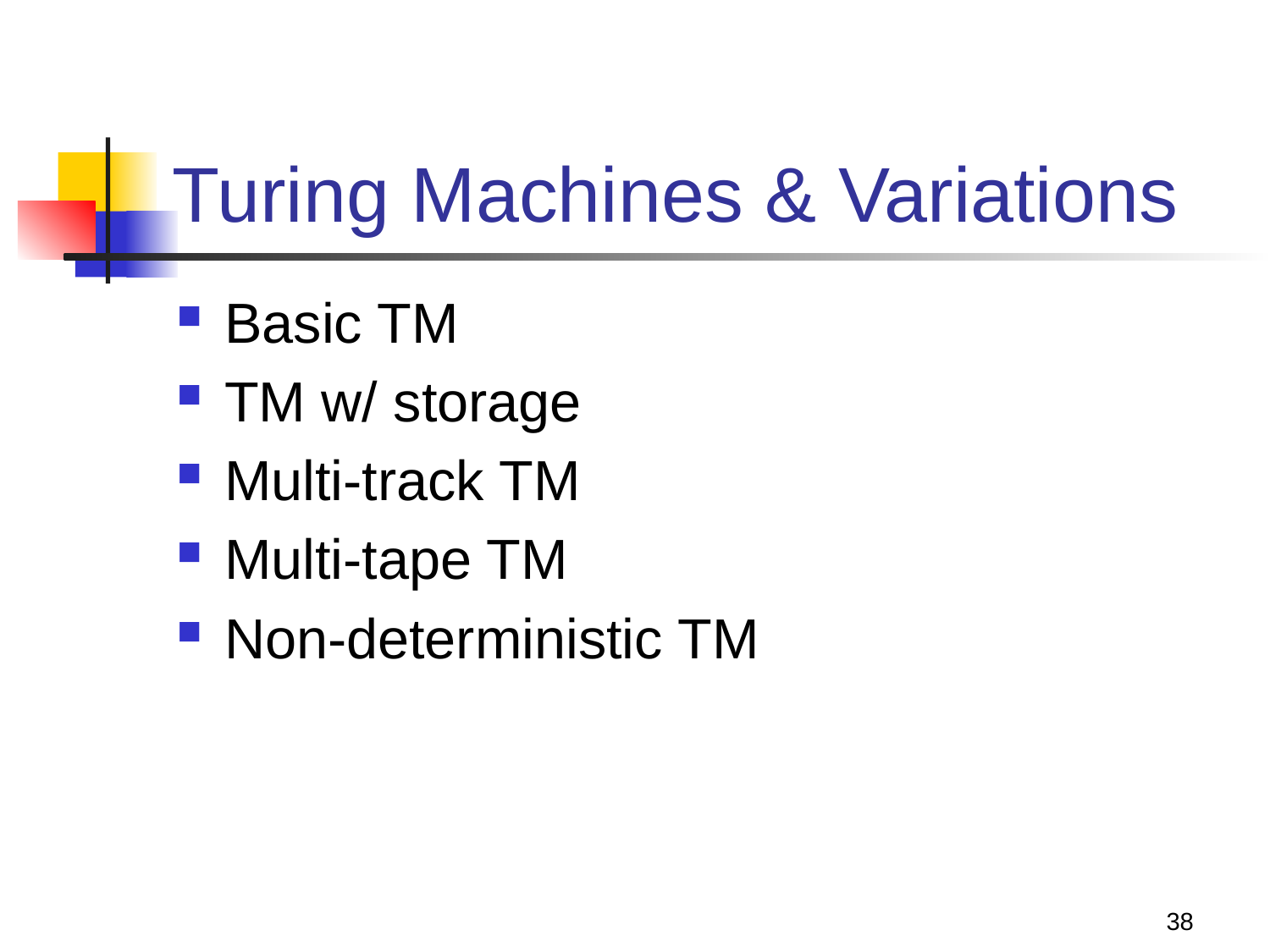

# Turing Machines & Variations
Basic TM
TM w/ storage
Multi-track TM
Multi-tape TM
Non-deterministic TM
38